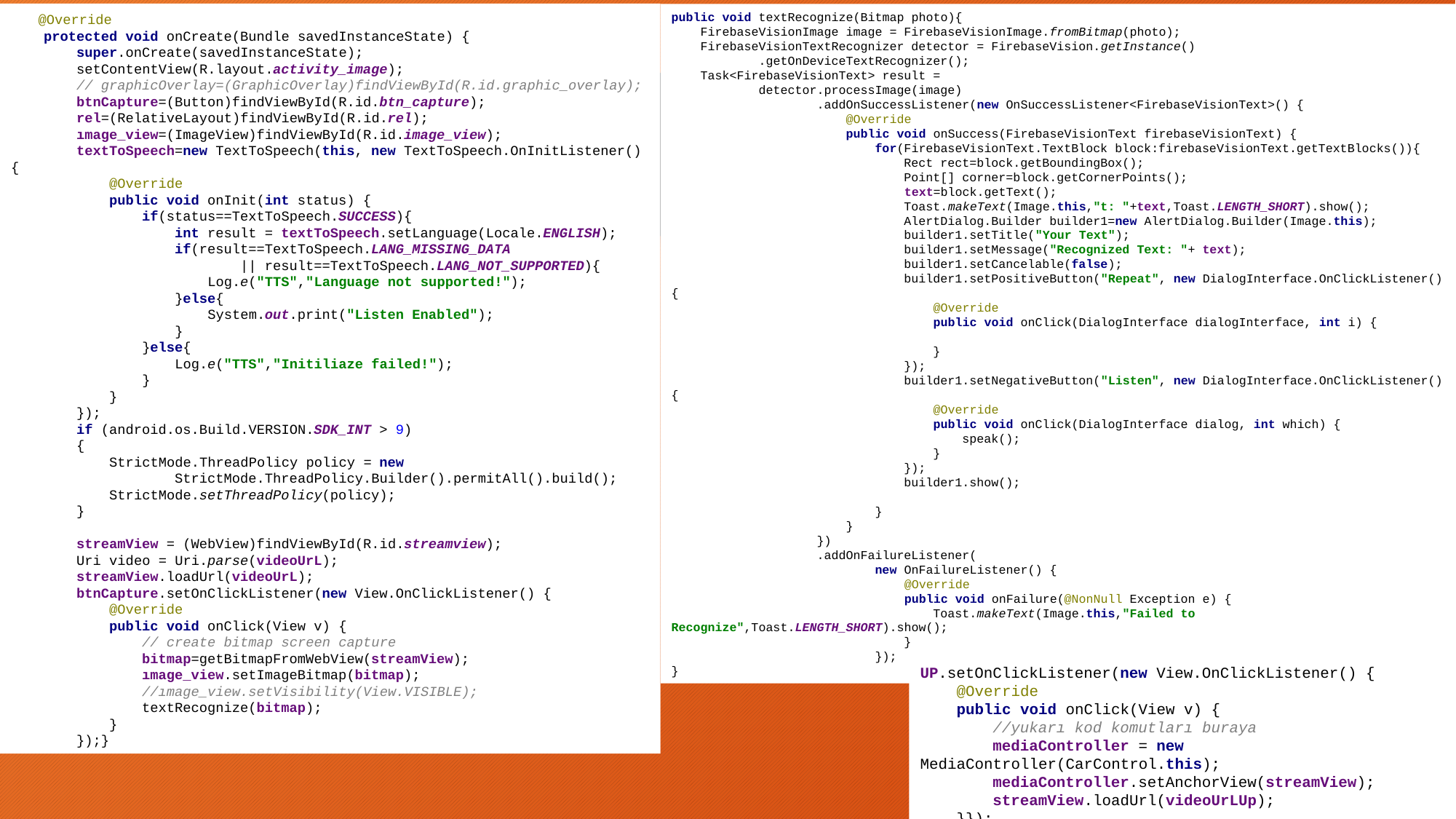

@Override
    protected void onCreate(Bundle savedInstanceState) {
        super.onCreate(savedInstanceState);
        setContentView(R.layout.activity_image);
        // graphicOverlay=(GraphicOverlay)findViewById(R.id.graphic_overlay);
        btnCapture=(Button)findViewById(R.id.btn_capture);
        rel=(RelativeLayout)findViewById(R.id.rel);
        ımage_view=(ImageView)findViewById(R.id.image_view);
        textToSpeech=new TextToSpeech(this, new TextToSpeech.OnInitListener() {
            @Override
            public void onInit(int status) {
                if(status==TextToSpeech.SUCCESS){
                    int result = textToSpeech.setLanguage(Locale.ENGLISH);
                    if(result==TextToSpeech.LANG_MISSING_DATA
                            || result==TextToSpeech.LANG_NOT_SUPPORTED){
                        Log.e("TTS","Language not supported!");
                    }else{
                        System.out.print("Listen Enabled");
                    }
                }else{
                    Log.e("TTS","Initiliaze failed!");
                }
            }
        });
        if (android.os.Build.VERSION.SDK_INT > 9)
        {
            StrictMode.ThreadPolicy policy = new
                    StrictMode.ThreadPolicy.Builder().permitAll().build();
            StrictMode.setThreadPolicy(policy);
        }
        streamView = (WebView)findViewById(R.id.streamview);
        Uri video = Uri.parse(videoUrL);
        streamView.loadUrl(videoUrL);
        btnCapture.setOnClickListener(new View.OnClickListener() {
            @Override
            public void onClick(View v) {
                // create bitmap screen capture
                bitmap=getBitmapFromWebView(streamView);
                ımage_view.setImageBitmap(bitmap);
                //ımage_view.setVisibility(View.VISIBLE);
                textRecognize(bitmap);
            }
        });}
public void textRecognize(Bitmap photo){
    FirebaseVisionImage image = FirebaseVisionImage.fromBitmap(photo);
    FirebaseVisionTextRecognizer detector = FirebaseVision.getInstance()
            .getOnDeviceTextRecognizer();
    Task<FirebaseVisionText> result =
            detector.processImage(image)
                    .addOnSuccessListener(new OnSuccessListener<FirebaseVisionText>() {
                        @Override
                        public void onSuccess(FirebaseVisionText firebaseVisionText) {
                            for(FirebaseVisionText.TextBlock block:firebaseVisionText.getTextBlocks()){
                                Rect rect=block.getBoundingBox();
                                Point[] corner=block.getCornerPoints();
                                text=block.getText();
                                Toast.makeText(Image.this,"t: "+text,Toast.LENGTH_SHORT).show();
                                AlertDialog.Builder builder1=new AlertDialog.Builder(Image.this);
                                builder1.setTitle("Your Text");
                                builder1.setMessage("Recognized Text: "+ text);
                                builder1.setCancelable(false);
                                builder1.setPositiveButton("Repeat", new DialogInterface.OnClickListener() {
                                    @Override
                                    public void onClick(DialogInterface dialogInterface, int i) {
                                    }
                                });
                                builder1.setNegativeButton("Listen", new DialogInterface.OnClickListener() {
                                    @Override
                                    public void onClick(DialogInterface dialog, int which) {
                                        speak();
                                    }
                                });
                                builder1.show();
                            }
                        }
                    })
                    .addOnFailureListener(
                            new OnFailureListener() {
                                @Override
                                public void onFailure(@NonNull Exception e) {
                                    Toast.makeText(Image.this,"Failed to Recognize",Toast.LENGTH_SHORT).show();
                                }
                            });
}
# Software (Code)
UP.setOnClickListener(new View.OnClickListener() {
    @Override
    public void onClick(View v) {
        //yukarı kod komutları buraya
        mediaController = new MediaController(CarControl.this);
        mediaController.setAnchorView(streamView);
        streamView.loadUrl(videoUrLUp);
    }});